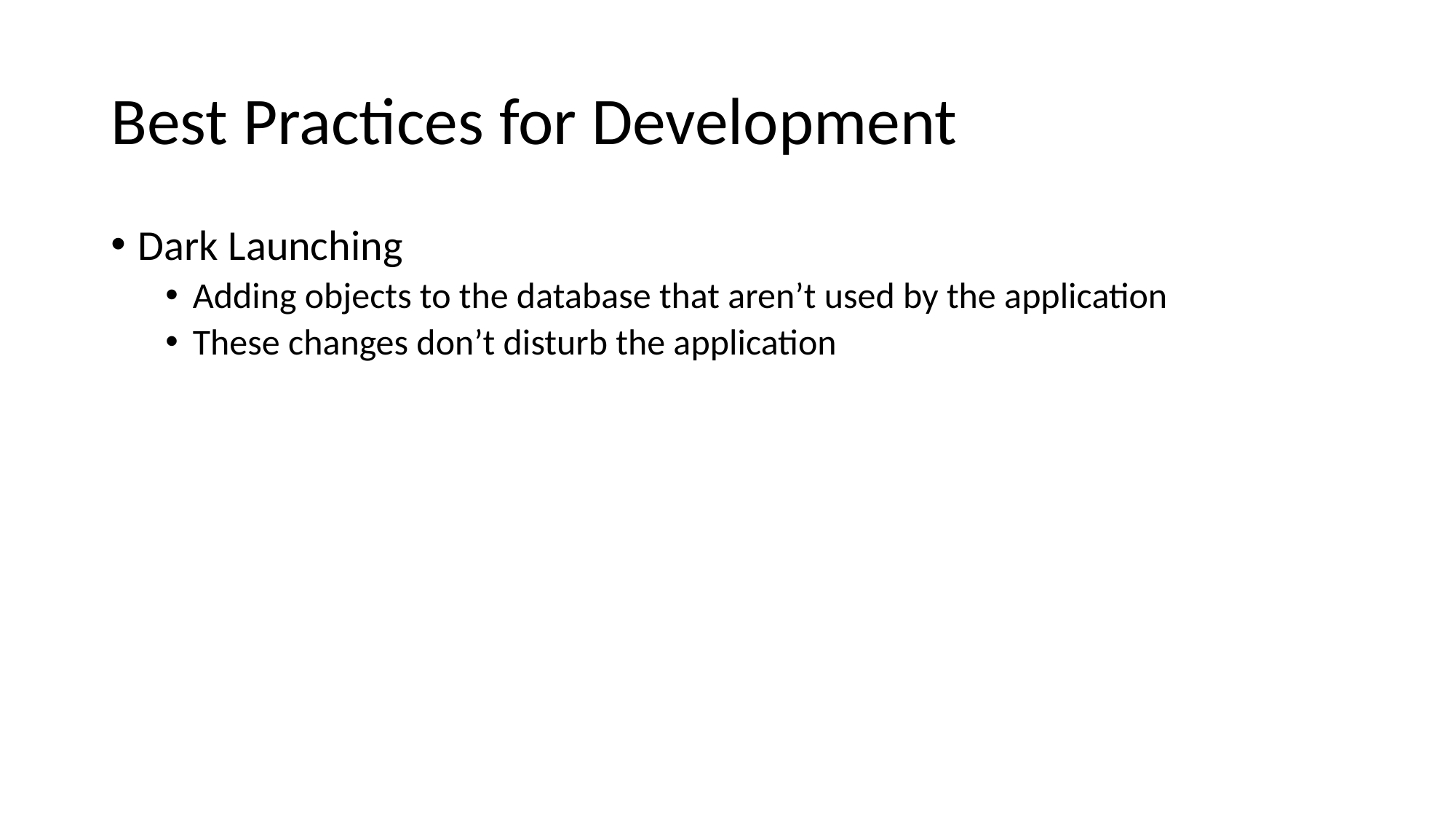

# Best Practices for Development
Dark Launching
Adding objects to the database that aren’t used by the application
These changes don’t disturb the application